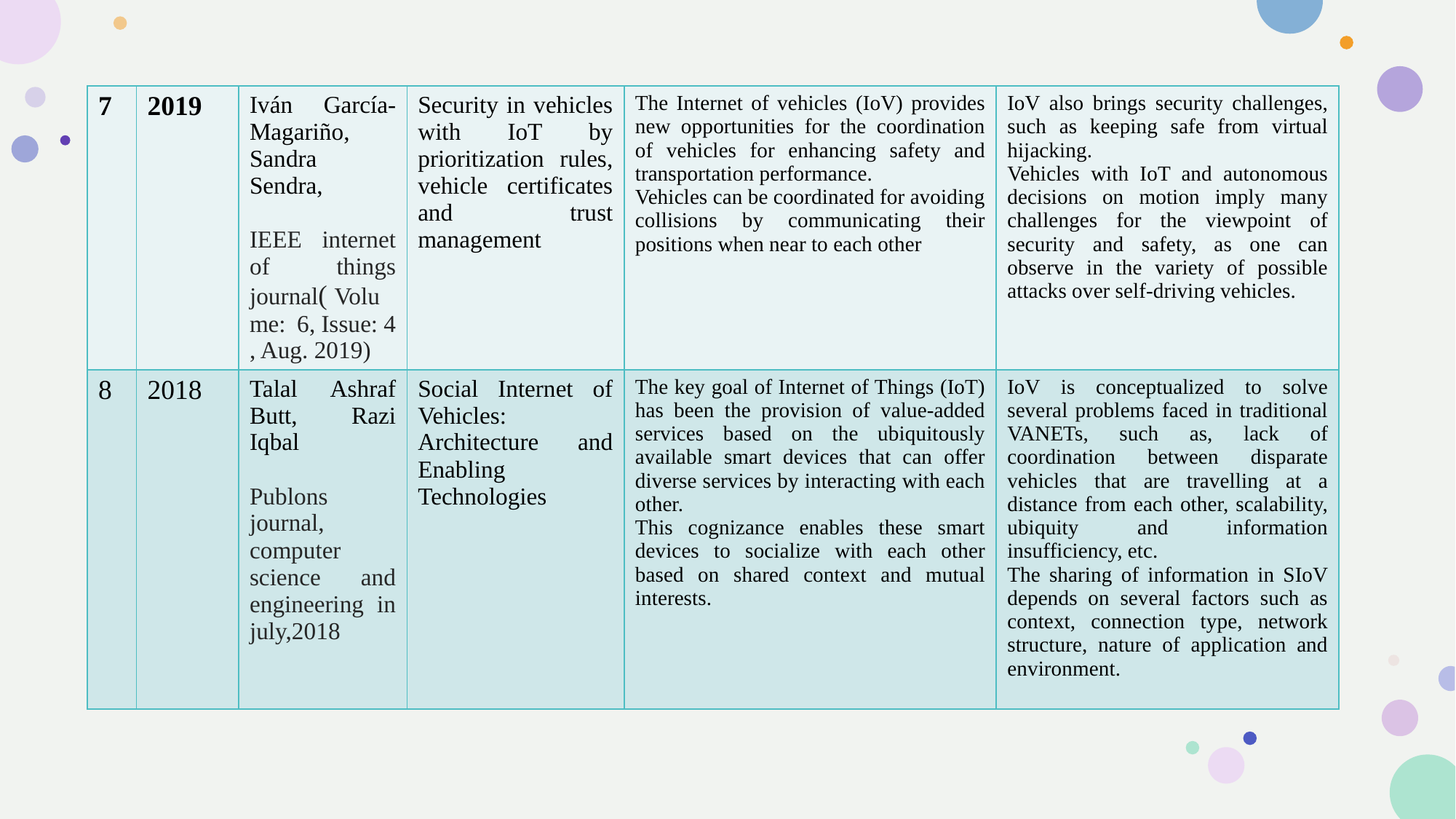

| 7 | 2019 | Iván García-Magariño, Sandra Sendra, IEEE internet of things journal( Volume: 6, Issue: 4, Aug. 2019) | Security in vehicles with IoT by prioritization rules, vehicle certificates and trust management | The Internet of vehicles (IoV) provides new opportunities for the coordination of vehicles for enhancing safety and transportation performance. Vehicles can be coordinated for avoiding collisions by communicating their positions when near to each other | IoV also brings security challenges, such as keeping safe from virtual hijacking. Vehicles with IoT and autonomous decisions on motion imply many challenges for the viewpoint of security and safety, as one can observe in the variety of possible attacks over self-driving vehicles. |
| --- | --- | --- | --- | --- | --- |
| 8 | 2018 | Talal Ashraf Butt, Razi Iqbal  Publons journal, computer science and engineering in july,2018 | Social Internet of Vehicles: Architecture and Enabling Technologies | The key goal of Internet of Things (IoT) has been the provision of value-added services based on the ubiquitously available smart devices that can offer diverse services by interacting with each other. This cognizance enables these smart devices to socialize with each other based on shared context and mutual interests. | IoV is conceptualized to solve several problems faced in traditional VANETs, such as, lack of coordination between disparate vehicles that are travelling at a distance from each other, scalability, ubiquity and information insufficiency, etc. The sharing of information in SIoV depends on several factors such as context, connection type, network structure, nature of application and environment. |